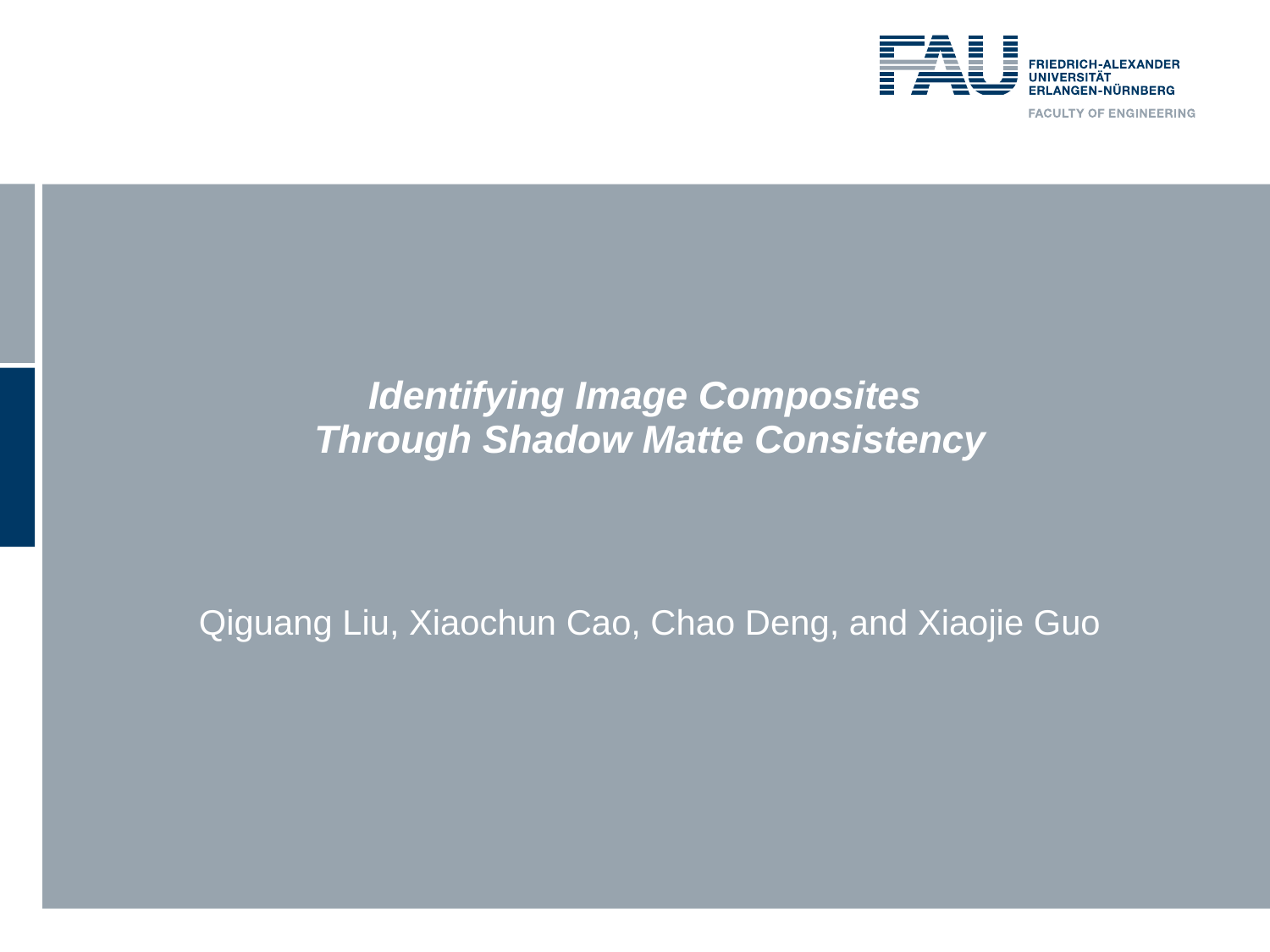

# Identifying Image Composites Through Shadow Matte Consistency

Qiguang Liu, Xiaochun Cao, Chao Deng, and Xiaojie Guo